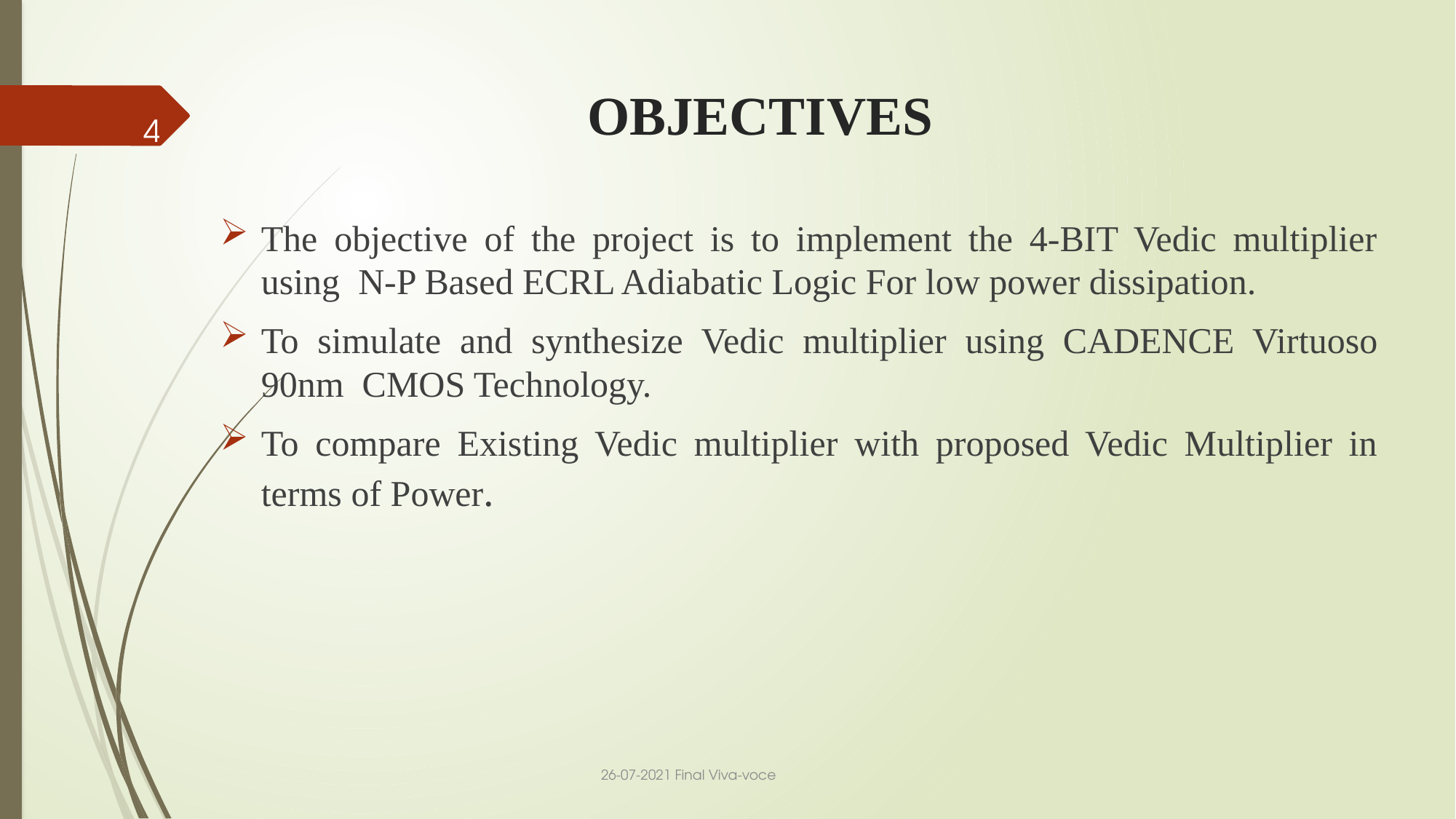

# OBJECTIVES
4
The objective of the project is to implement the 4-BIT Vedic multiplier using  N-P Based ECRL Adiabatic Logic For low power dissipation.
To simulate and synthesize Vedic multiplier using CADENCE Virtuoso 90nm  CMOS Technology.
To compare Existing Vedic multiplier with proposed Vedic Multiplier in terms of Power.

26-07-2021 Final Viva-voce